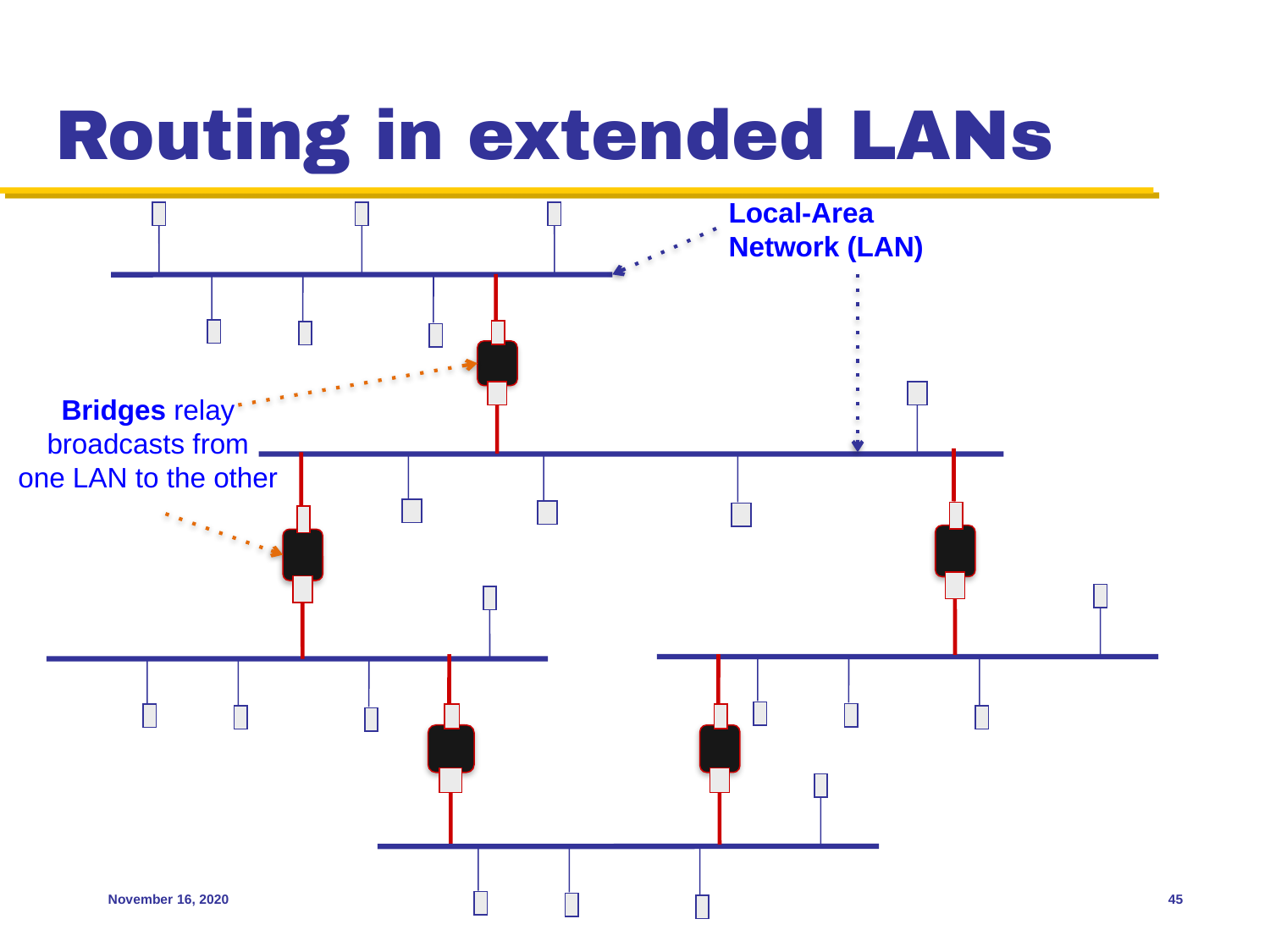

# Routing in extended LANs
Local-Area
Network (LAN)

Bridges relay
broadcasts from
one LAN to the other

November 16, 2020
45